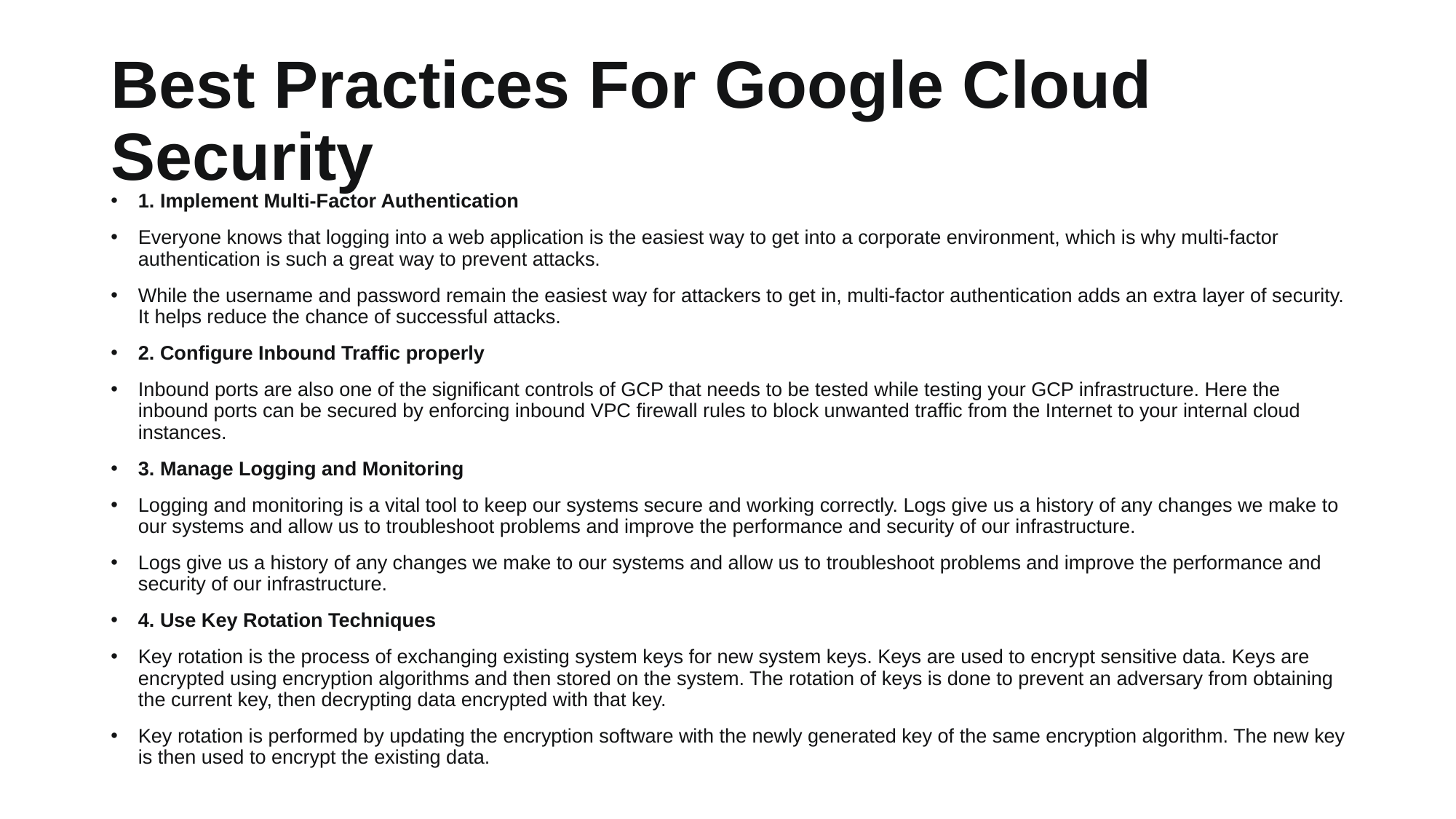

# Best Practices For Google Cloud Security
1. Implement Multi-Factor Authentication
Everyone knows that logging into a web application is the easiest way to get into a corporate environment, which is why multi-factor authentication is such a great way to prevent attacks.
While the username and password remain the easiest way for attackers to get in, multi-factor authentication adds an extra layer of security. It helps reduce the chance of successful attacks.
2. Configure Inbound Traffic properly
Inbound ports are also one of the significant controls of GCP that needs to be tested while testing your GCP infrastructure. Here the inbound ports can be secured by enforcing inbound VPC firewall rules to block unwanted traffic from the Internet to your internal cloud instances.
3. Manage Logging and Monitoring
Logging and monitoring is a vital tool to keep our systems secure and working correctly. Logs give us a history of any changes we make to our systems and allow us to troubleshoot problems and improve the performance and security of our infrastructure.
Logs give us a history of any changes we make to our systems and allow us to troubleshoot problems and improve the performance and security of our infrastructure.
4. Use Key Rotation Techniques
Key rotation is the process of exchanging existing system keys for new system keys. Keys are used to encrypt sensitive data. Keys are encrypted using encryption algorithms and then stored on the system. The rotation of keys is done to prevent an adversary from obtaining the current key, then decrypting data encrypted with that key.
Key rotation is performed by updating the encryption software with the newly generated key of the same encryption algorithm. The new key is then used to encrypt the existing data.